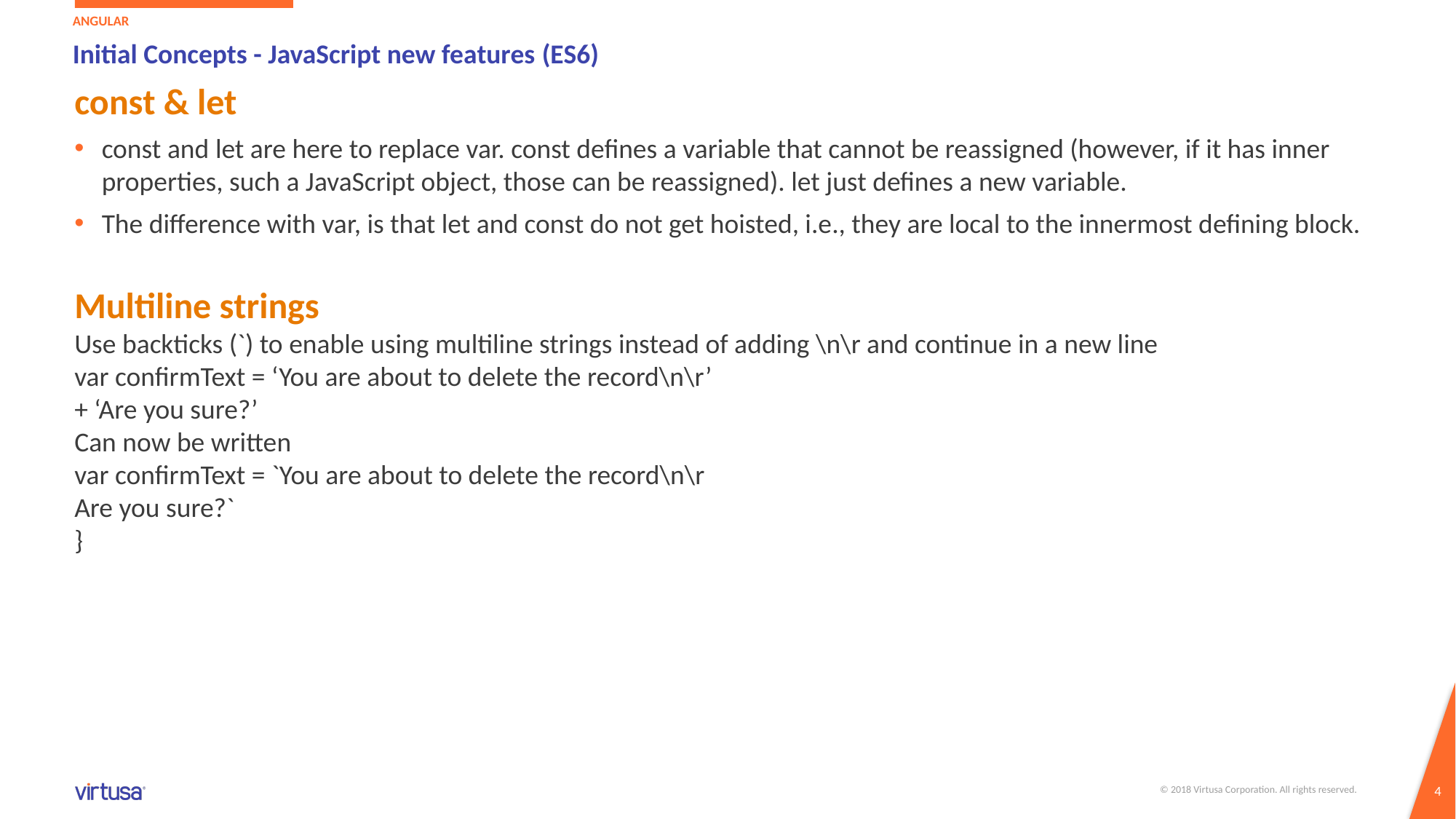

angular
# Initial Concepts - JavaScript new features (ES6)
const & let
const and let are here to replace var. const defines a variable that cannot be reassigned (however, if it has inner properties, such a JavaScript object, those can be reassigned). let just defines a new variable.
The difference with var, is that let and const do not get hoisted, i.e., they are local to the innermost defining block.

Multiline strings
Use backticks (`) to enable using multiline strings instead of adding \n\r and continue in a new line
var confirmText = ‘You are about to delete the record\n\r’
+ ‘Are you sure?’
Can now be written
var confirmText = `You are about to delete the record\n\r
Are you sure?`
}